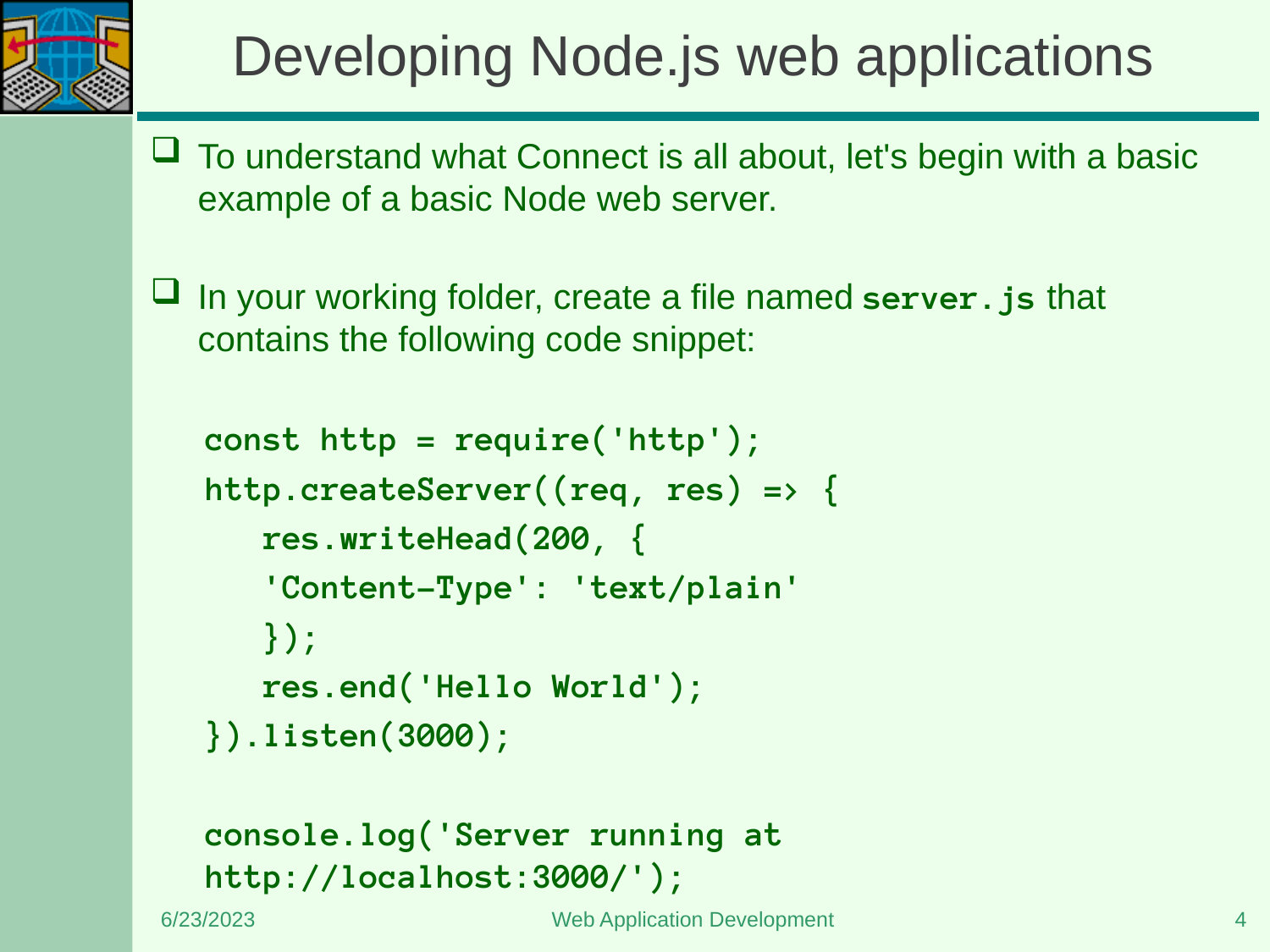

# Developing Node.js web applications
To understand what Connect is all about, let's begin with a basic example of a basic Node web server.

In your working folder, create a file named server.js that contains the following code snippet:

const http = require('http');
http.createServer((req, res) => {
   res.writeHead(200, {
   'Content-Type': 'text/plain'
   });
   res.end('Hello World');
}).listen(3000);

console.log('Server running at http://localhost:3000/');

6/23/2023
Web Application Development
4